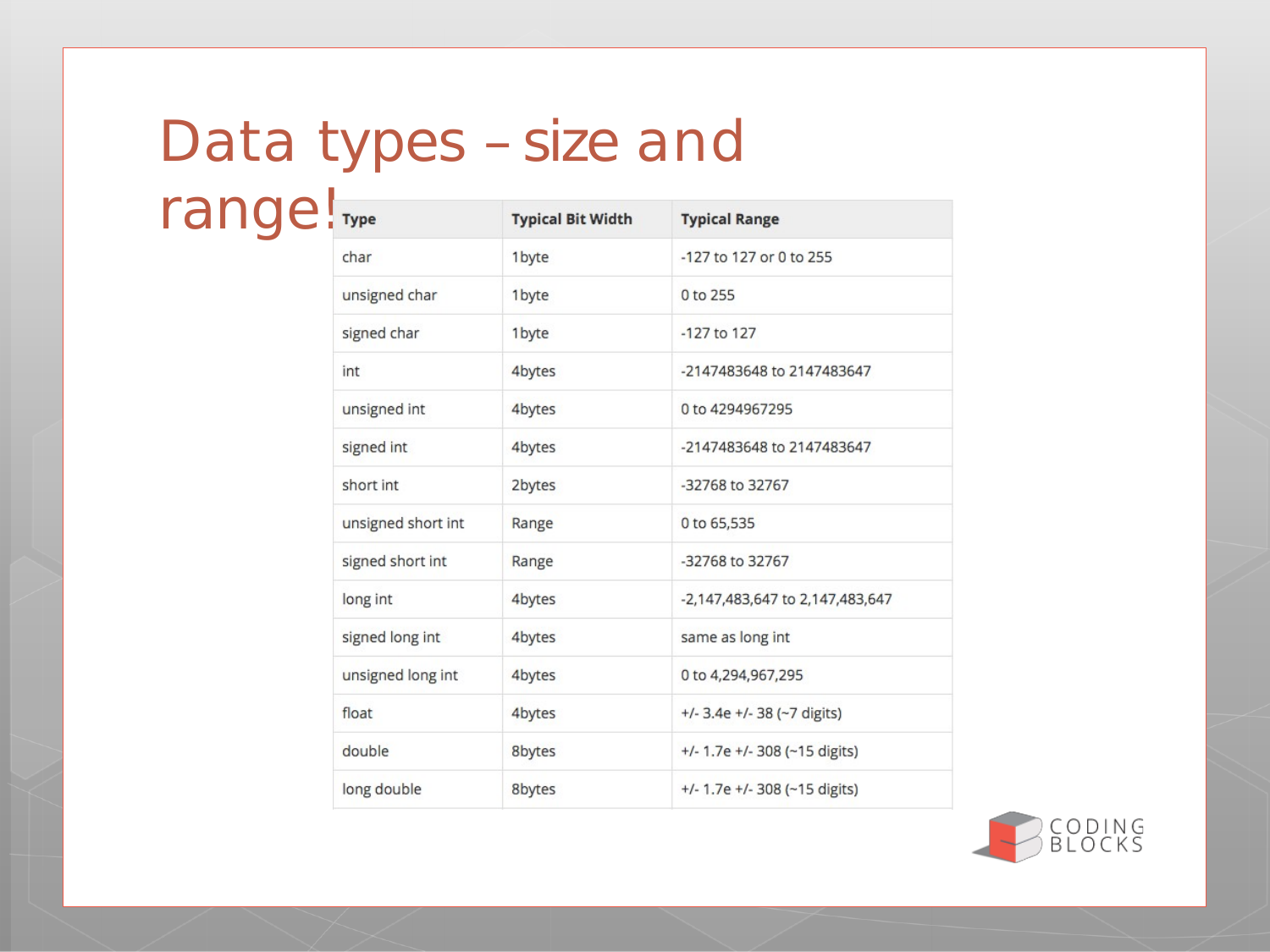

# Data types – size and range!